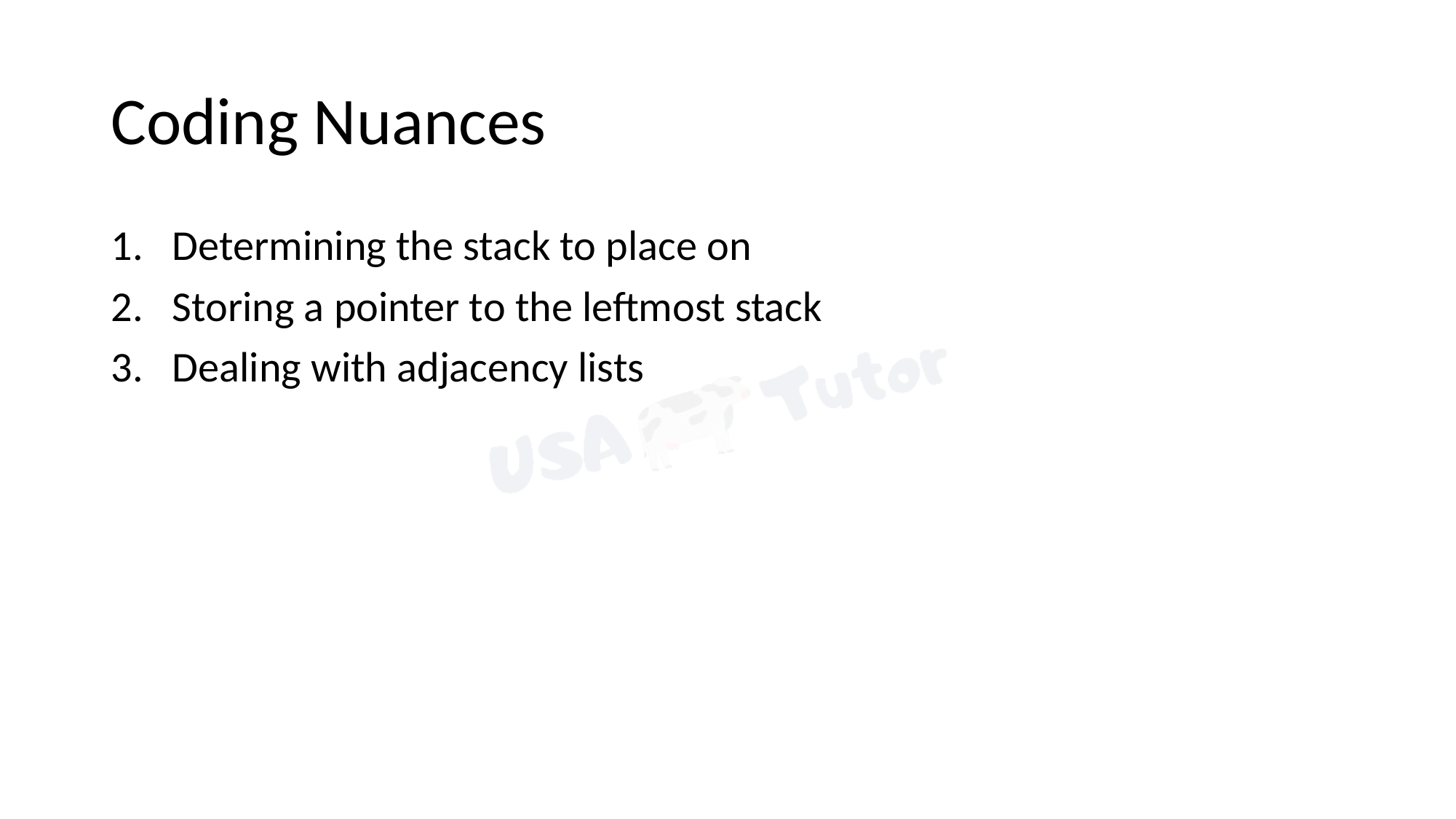

# Coding Nuances
Determining the stack to place on
Storing a pointer to the leftmost stack
Dealing with adjacency lists